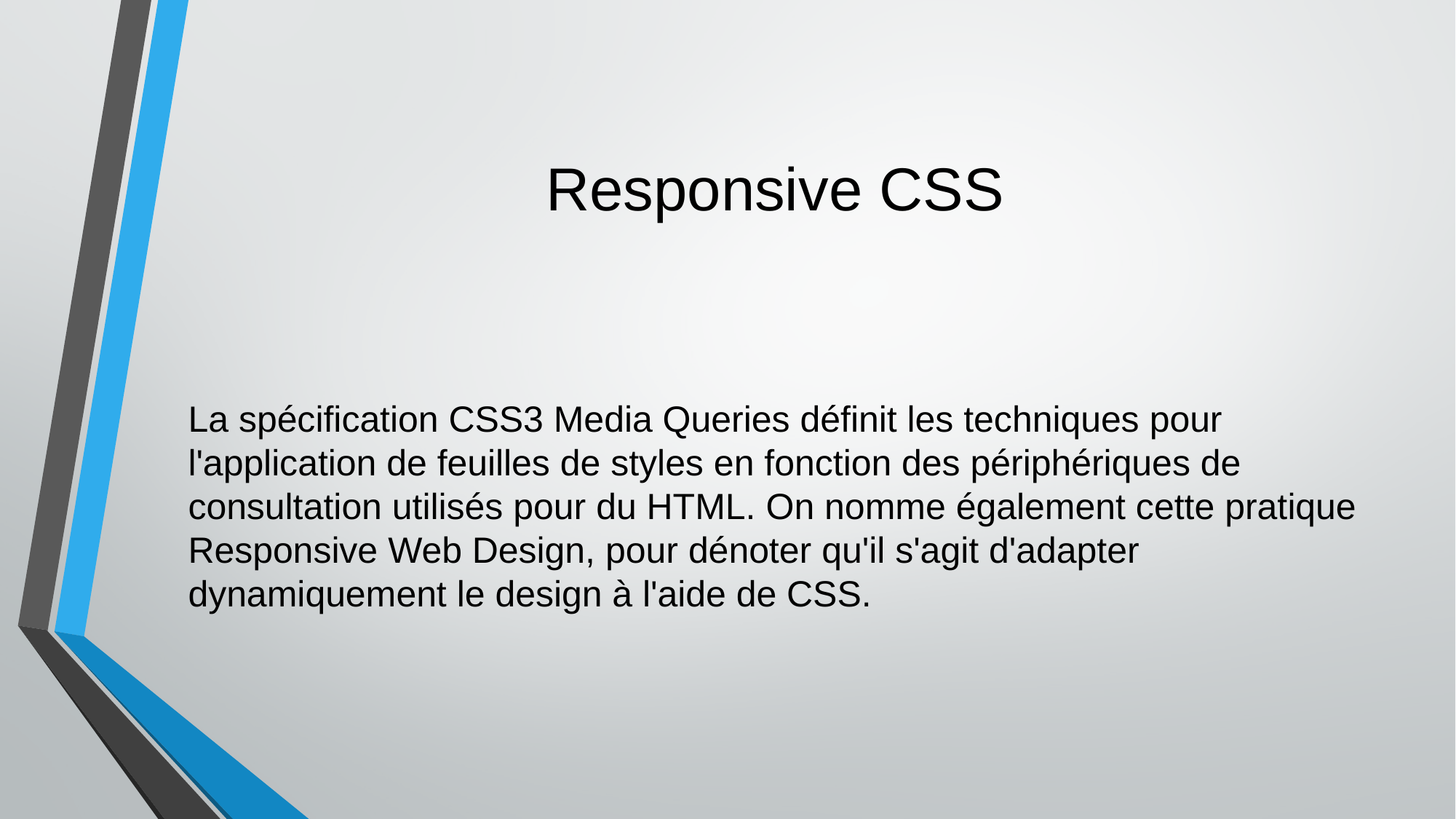

# Responsive CSS
La spécification CSS3 Media Queries définit les techniques pour l'application de feuilles de styles en fonction des périphériques de consultation utilisés pour du HTML. On nomme également cette pratique Responsive Web Design, pour dénoter qu'il s'agit d'adapter dynamiquement le design à l'aide de CSS.